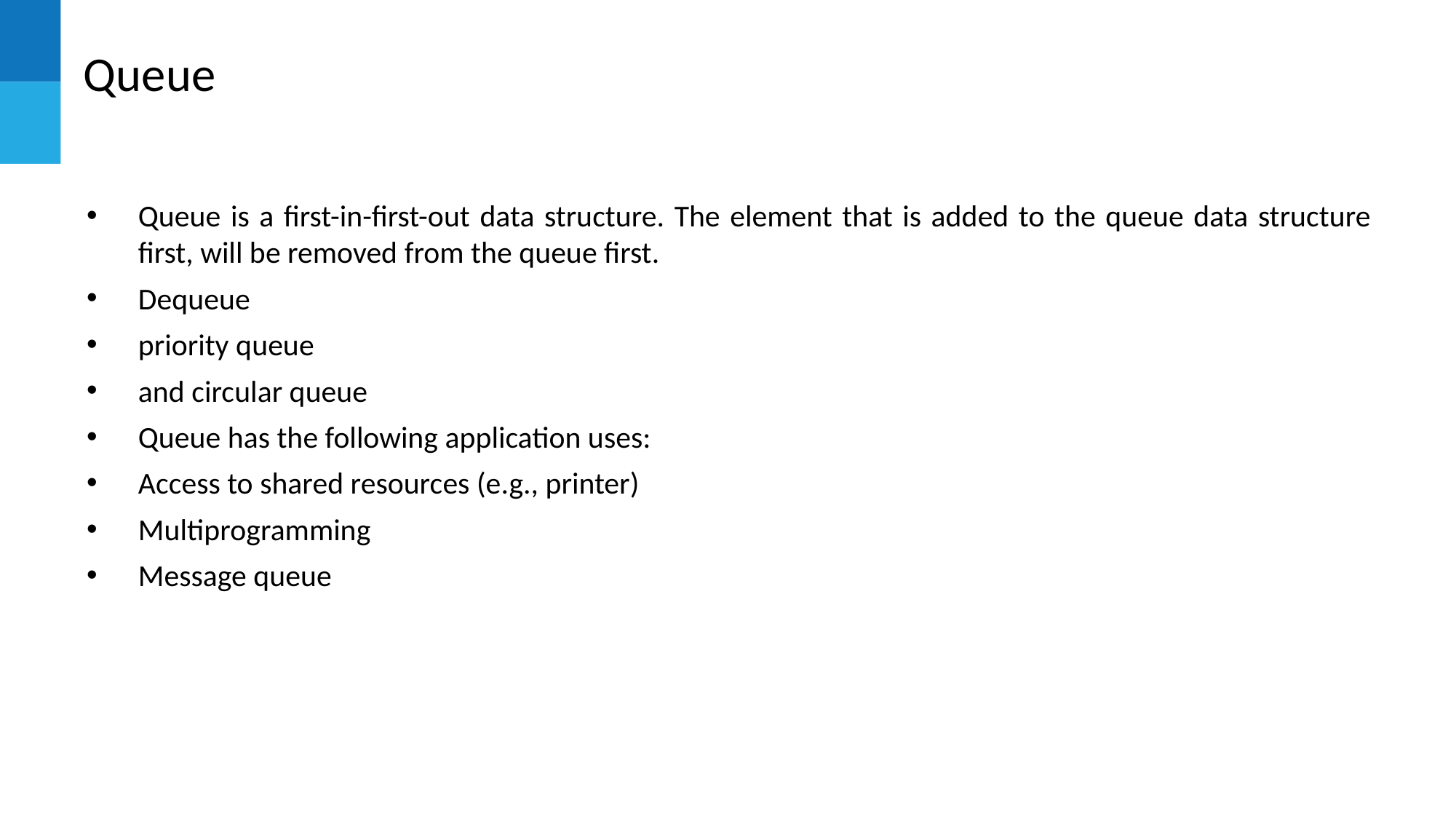

# Queue
Queue is a first-in-first-out data structure. The element that is added to the queue data structure first, will be removed from the queue first.
Dequeue
priority queue
and circular queue
Queue has the following application uses:
Access to shared resources (e.g., printer)
Multiprogramming
Message queue